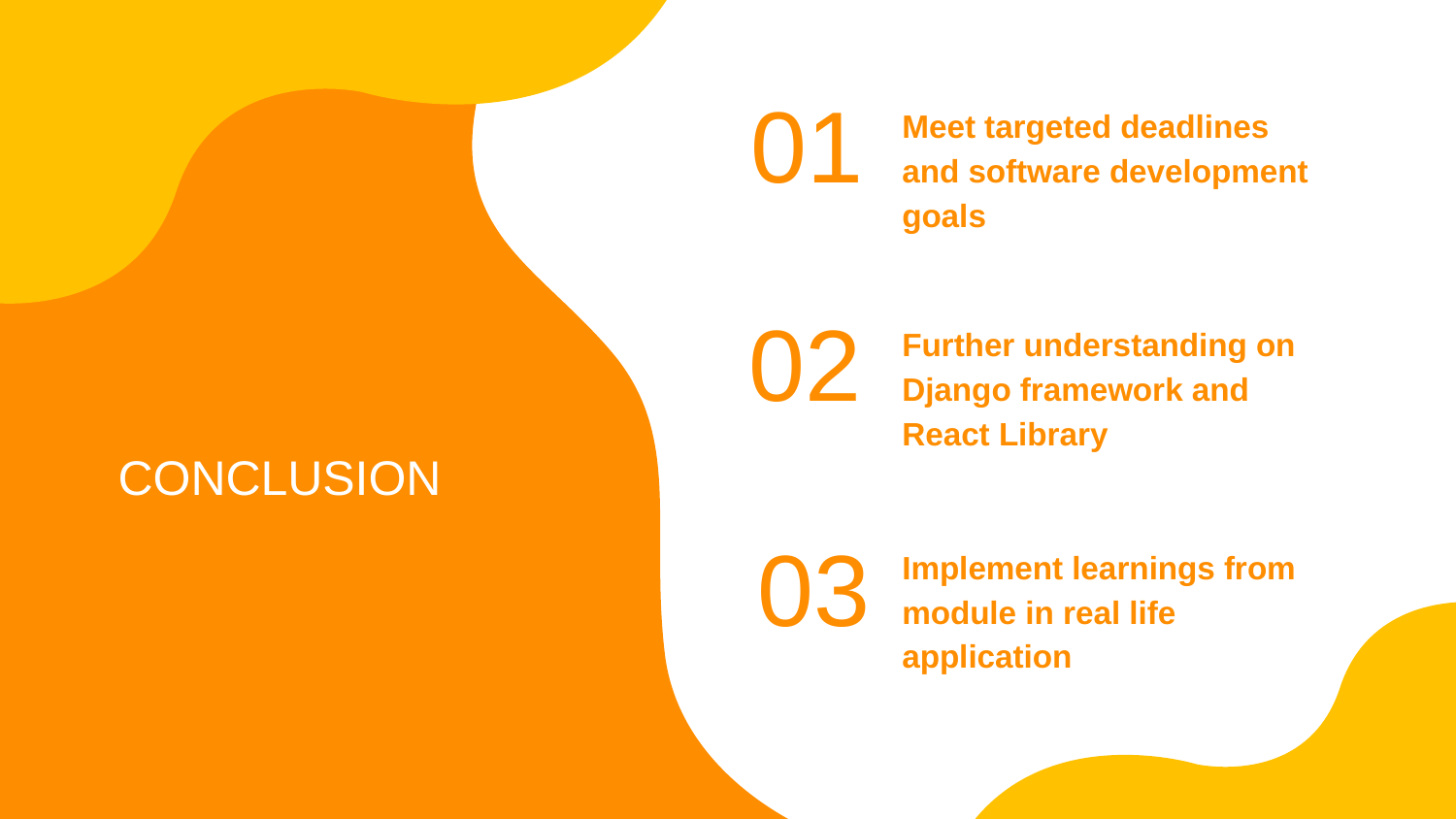

01
Meet targeted deadlines and software development goals
02
Further understanding on Django framework and React Library
# CONCLUSION
03
Implement learnings from module in real life application